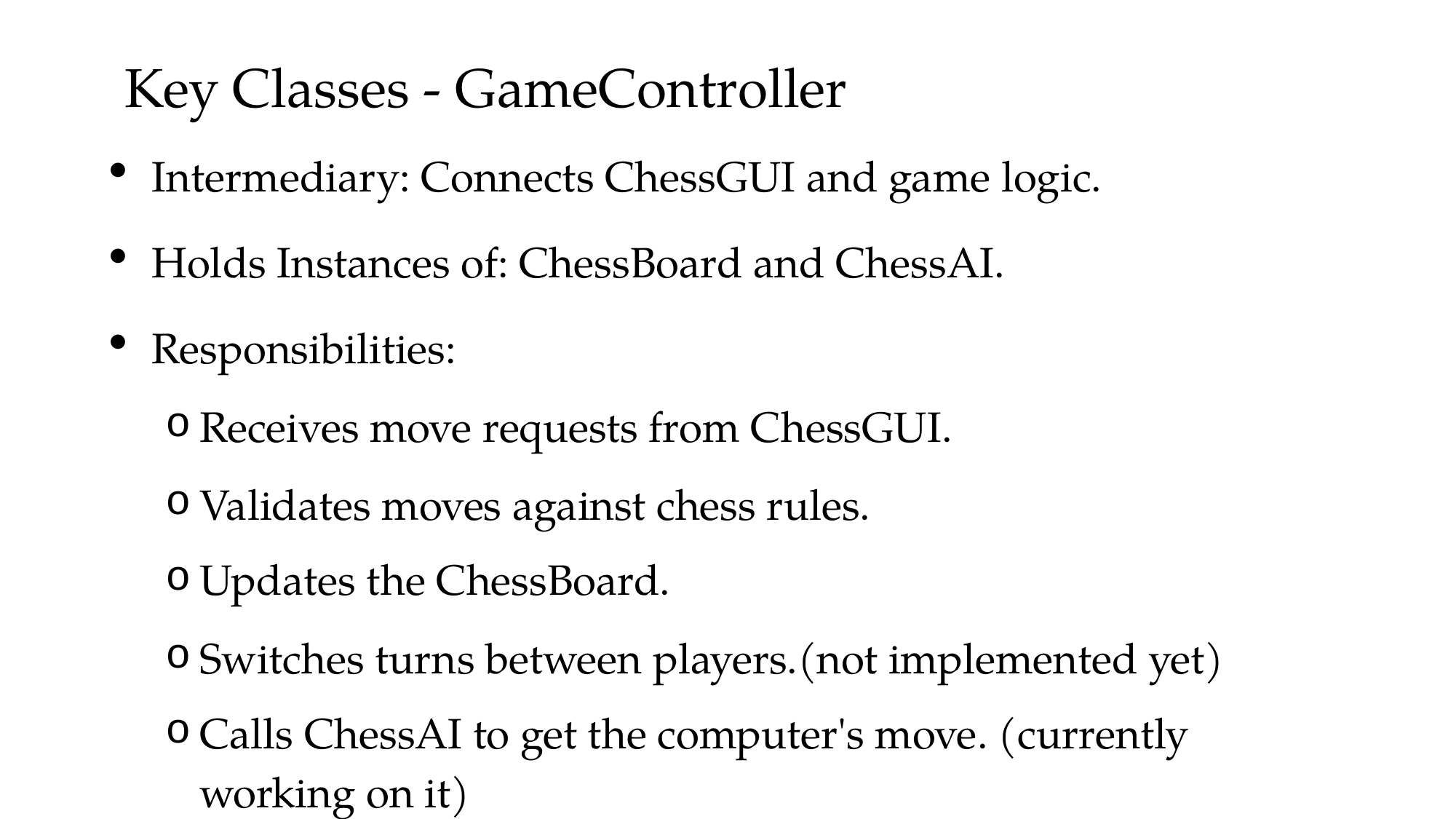

# Key Classes - GameController
Intermediary: Connects ChessGUI and game logic.
Holds Instances of: ChessBoard and ChessAI.
Responsibilities:
Receives move requests from ChessGUI.
Validates moves against chess rules.
Updates the ChessBoard.
Switches turns between players.(not implemented yet)
Calls ChessAI to get the computer's move. (currently working on it)